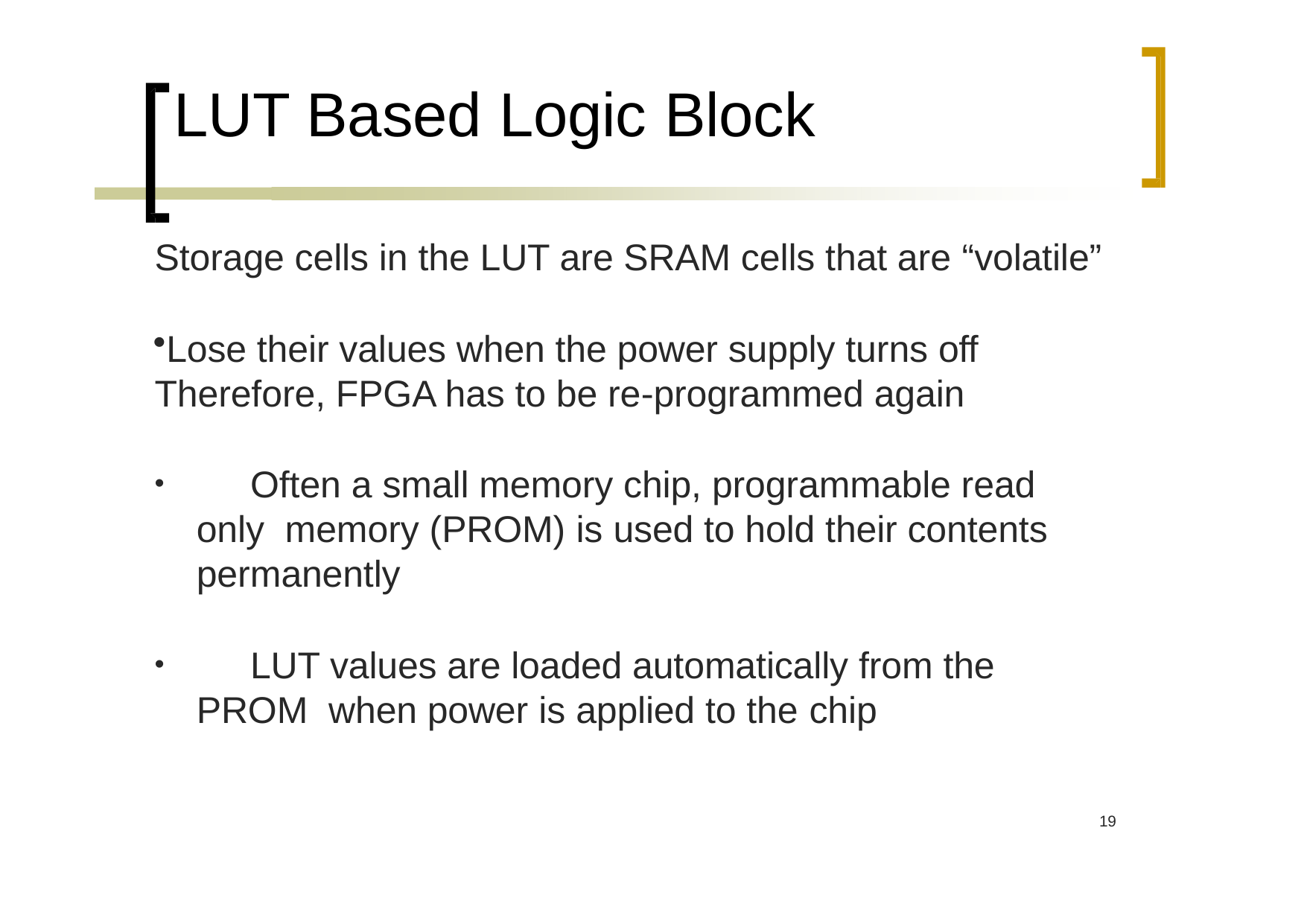

# LUT Based Logic Block
Storage cells in the LUT are SRAM cells that are “volatile”

Lose their values when the power supply turns off  Therefore, FPGA has to be re‐programmed again

	Often a small memory chip, programmable read only  memory (PROM) is used to hold their contents  permanently

	LUT values are loaded automatically from the PROM  when power is applied to the chip
19